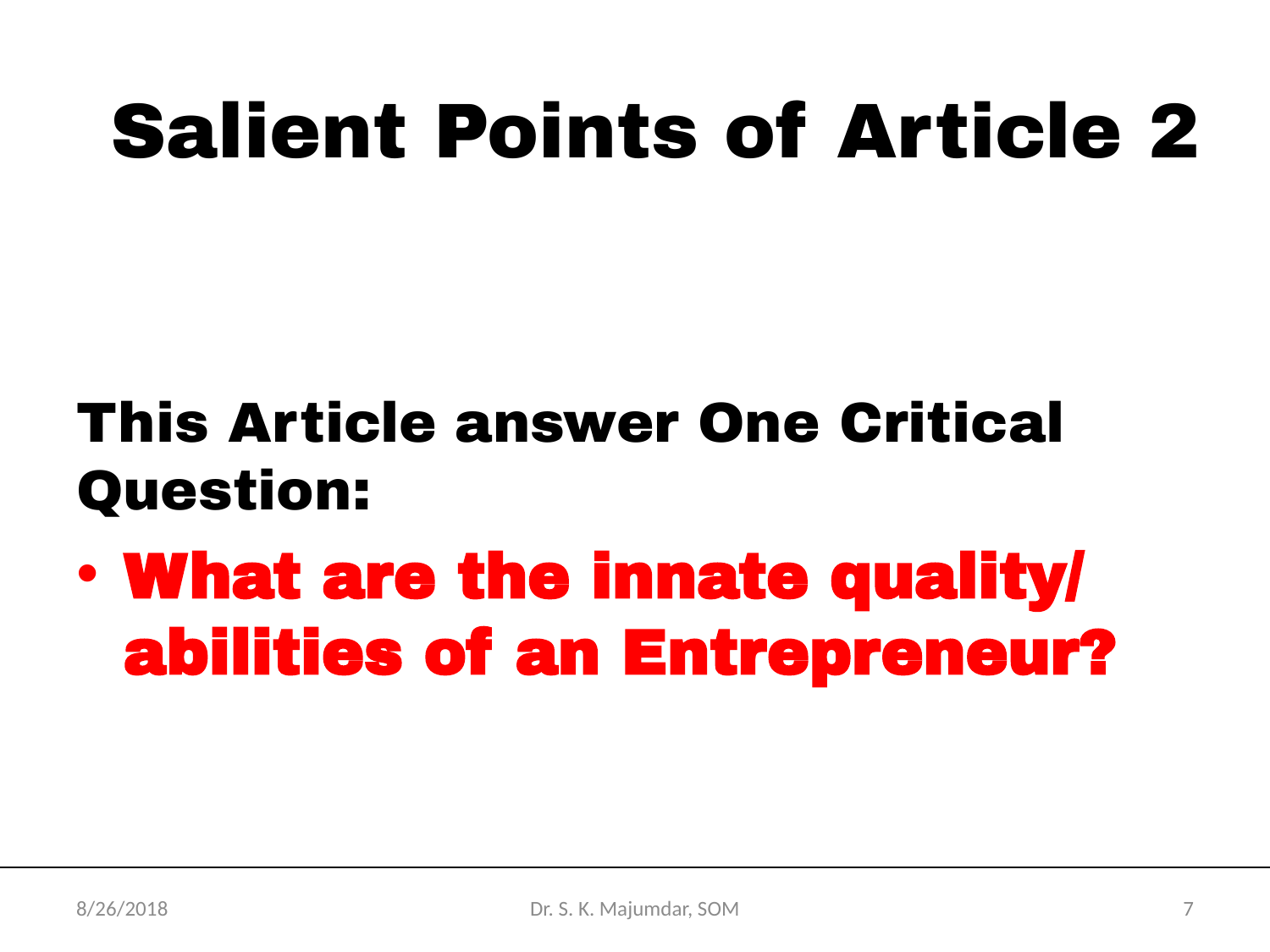

# Salient Points of Article 2
This Article answer One Critical Question:
What are the innate quality/ abilities of an Entrepreneur?
8/26/2018
Dr. S. K. Majumdar, SOM
7